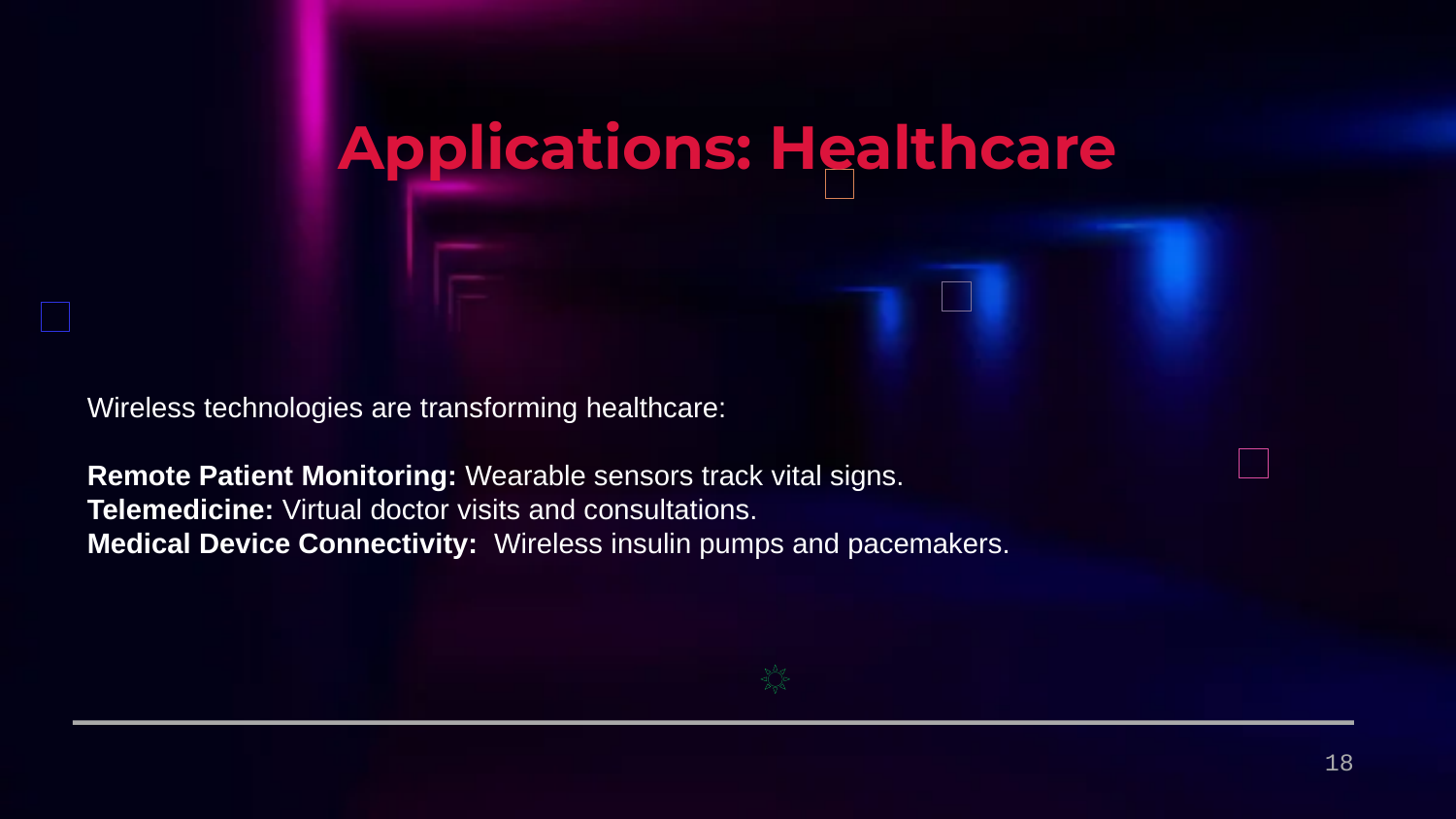

Applications: Healthcare

Wireless technologies are transforming healthcare:

Remote Patient Monitoring: Wearable sensors track vital signs.
Telemedicine: Virtual doctor visits and consultations.
Medical Device Connectivity:  Wireless insulin pumps and pacemakers.

18